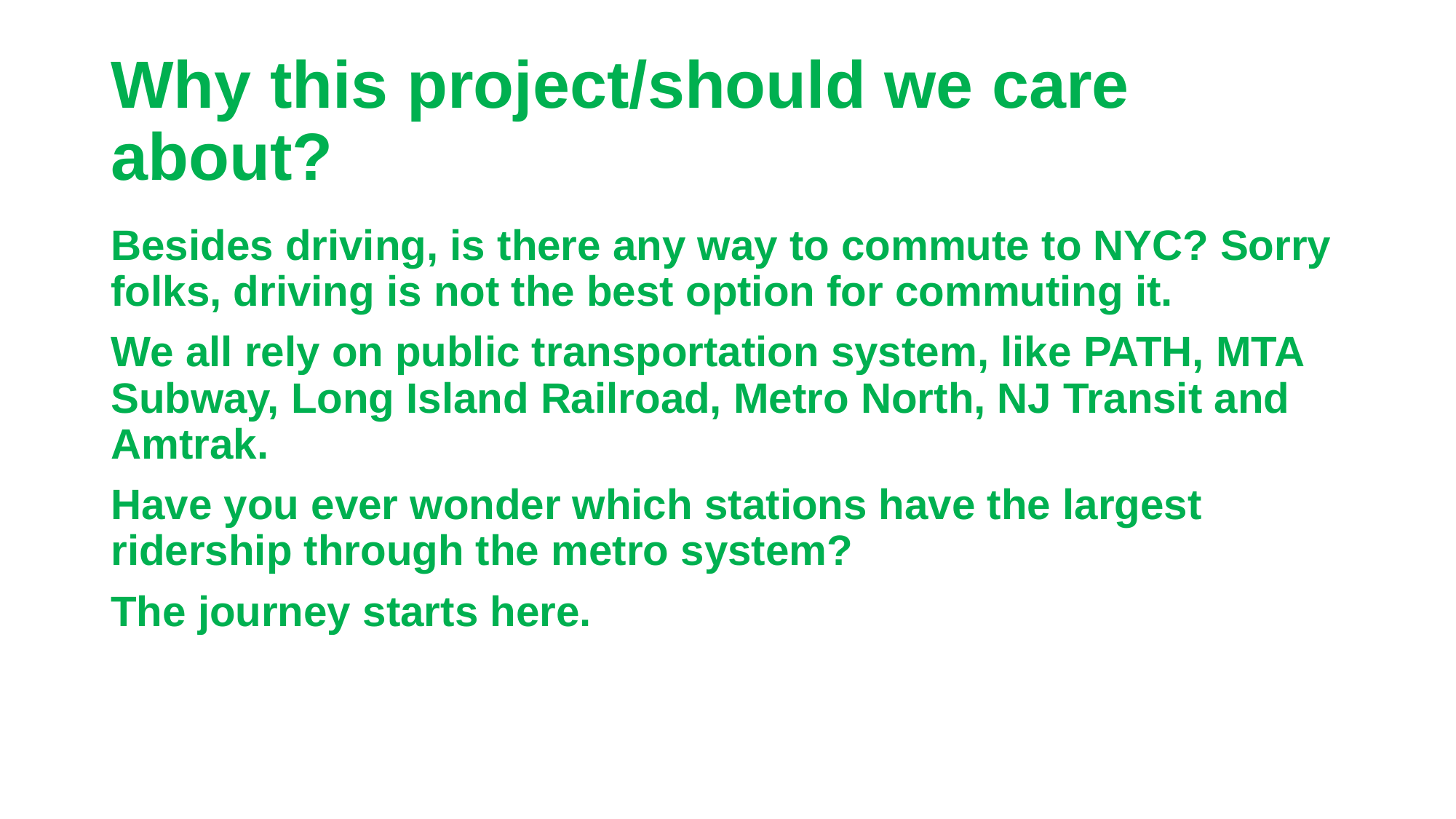

# Why this project/should we care about?
Besides driving, is there any way to commute to NYC? Sorry folks, driving is not the best option for commuting it.
We all rely on public transportation system, like PATH, MTA Subway, Long Island Railroad, Metro North, NJ Transit and Amtrak.
Have you ever wonder which stations have the largest ridership through the metro system?
The journey starts here.